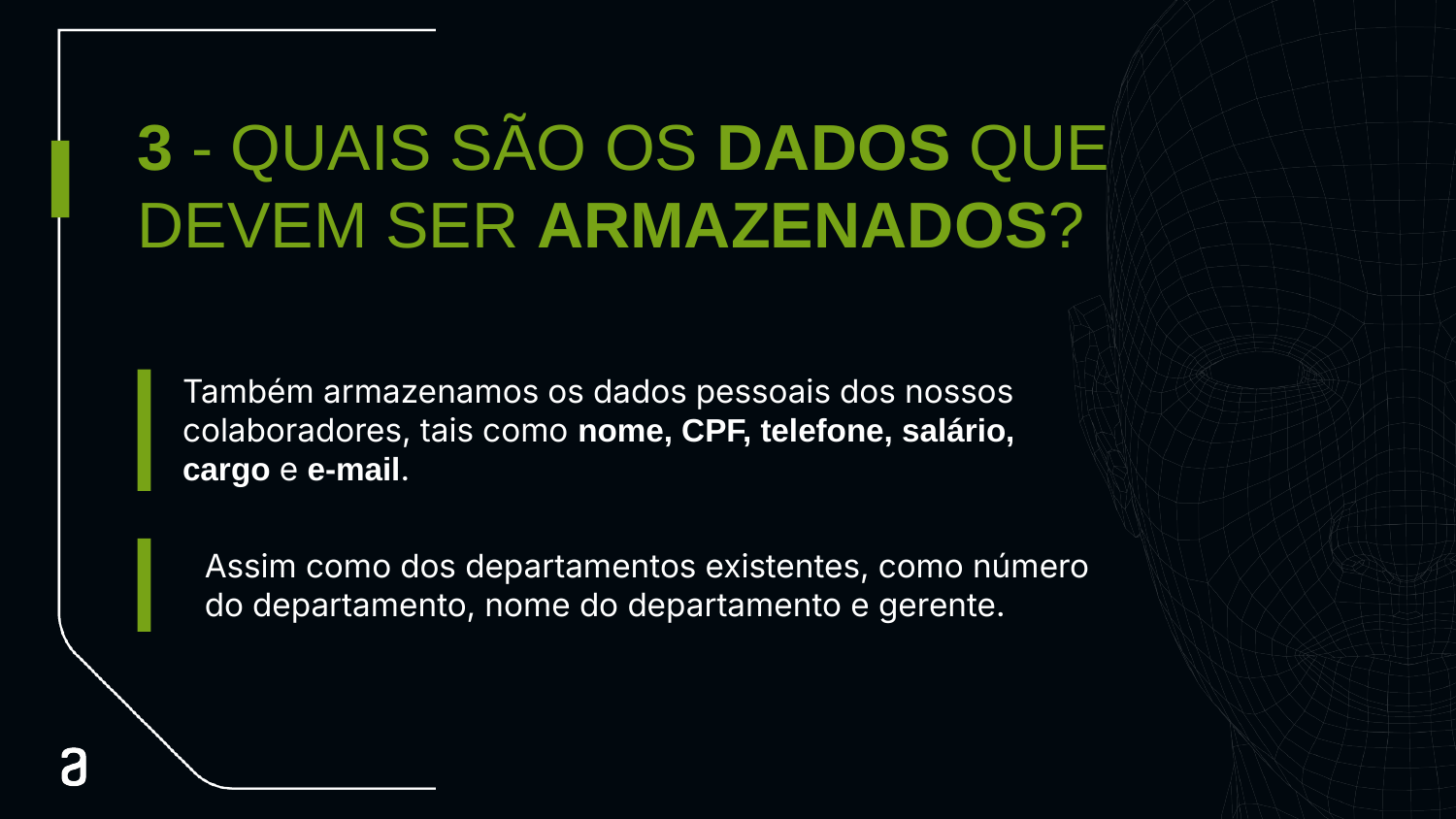

# 3 - QUAIS SÃO OS DADOS QUE DEVEM SER ARMAZENADOS?
Primárias
Também armazenamos os dados pessoais dos nossos colaboradores, tais como nome, CPF, telefone, salário, cargo e e-mail.

Assim como dos departamentos existentes, como número do departamento, nome do departamento e gerente.
Apoio